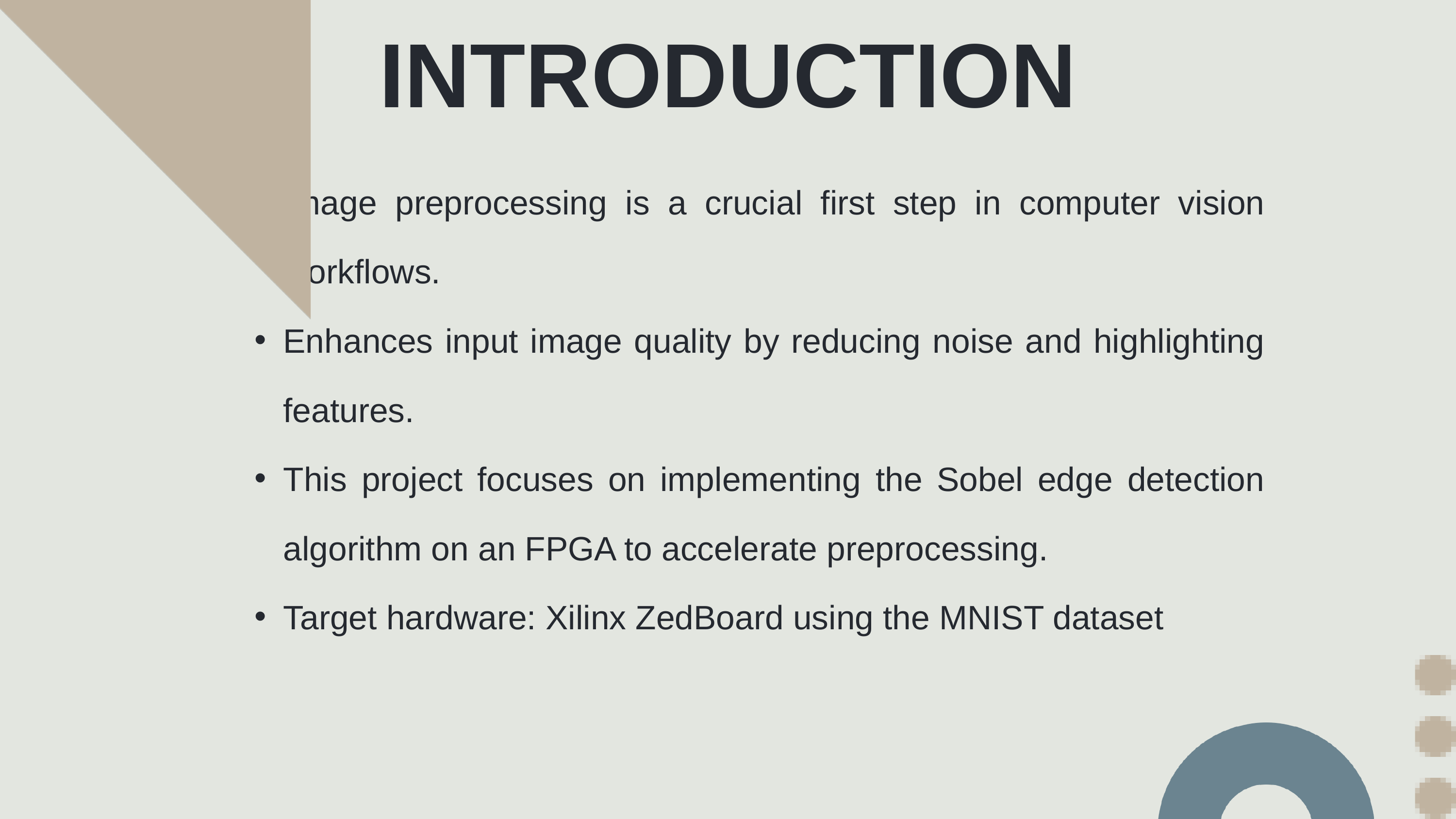

INTRODUCTION
Image preprocessing is a crucial first step in computer vision workflows.
Enhances input image quality by reducing noise and highlighting features.
This project focuses on implementing the Sobel edge detection algorithm on an FPGA to accelerate preprocessing.
Target hardware: Xilinx ZedBoard using the MNIST dataset